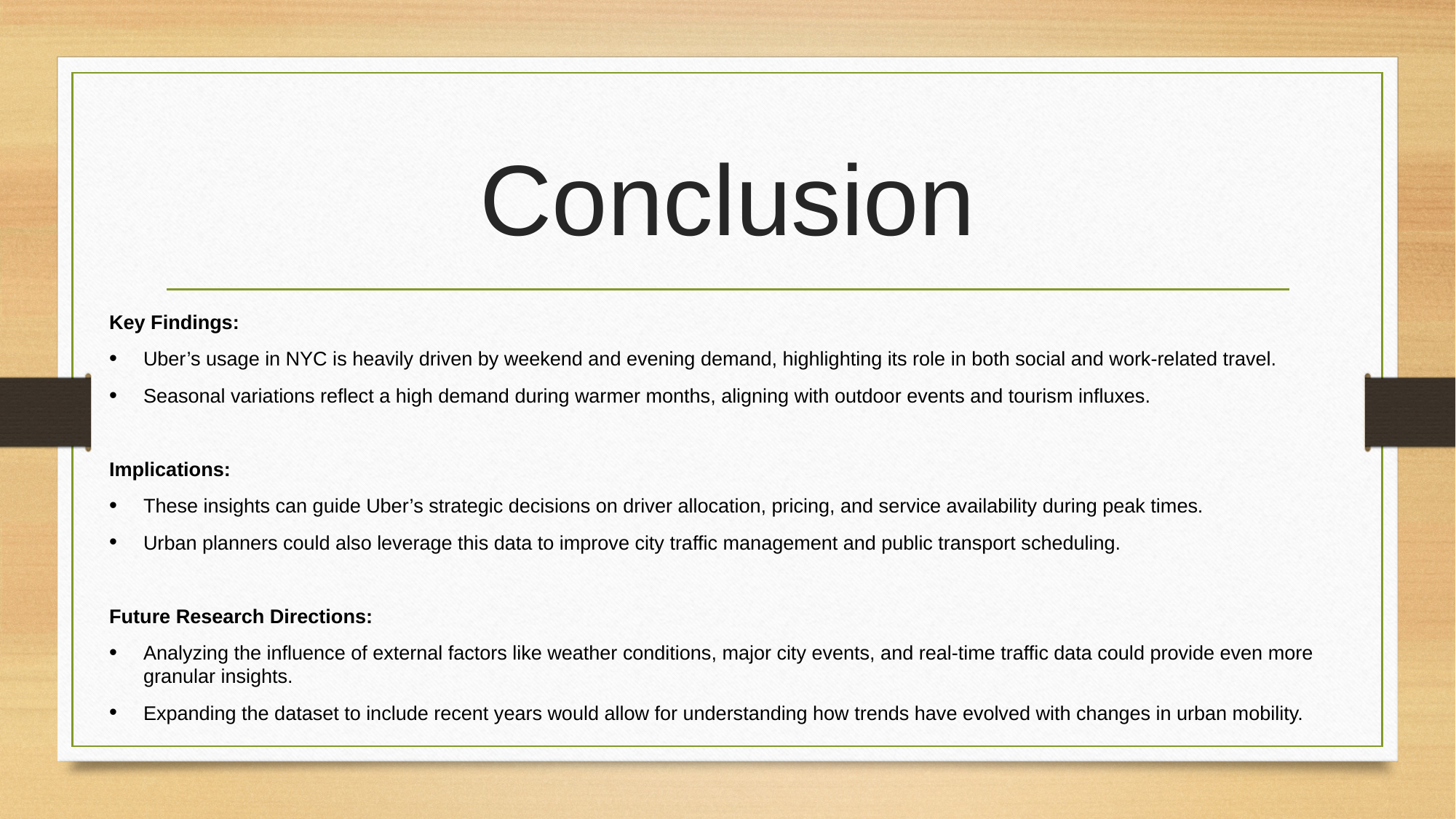

# Conclusion
Key Findings:
Uber’s usage in NYC is heavily driven by weekend and evening demand, highlighting its role in both social and work-related travel.
Seasonal variations reflect a high demand during warmer months, aligning with outdoor events and tourism influxes.

Implications:
These insights can guide Uber’s strategic decisions on driver allocation, pricing, and service availability during peak times.
Urban planners could also leverage this data to improve city traffic management and public transport scheduling.

Future Research Directions:
Analyzing the influence of external factors like weather conditions, major city events, and real-time traffic data could provide even more granular insights.
Expanding the dataset to include recent years would allow for understanding how trends have evolved with changes in urban mobility.